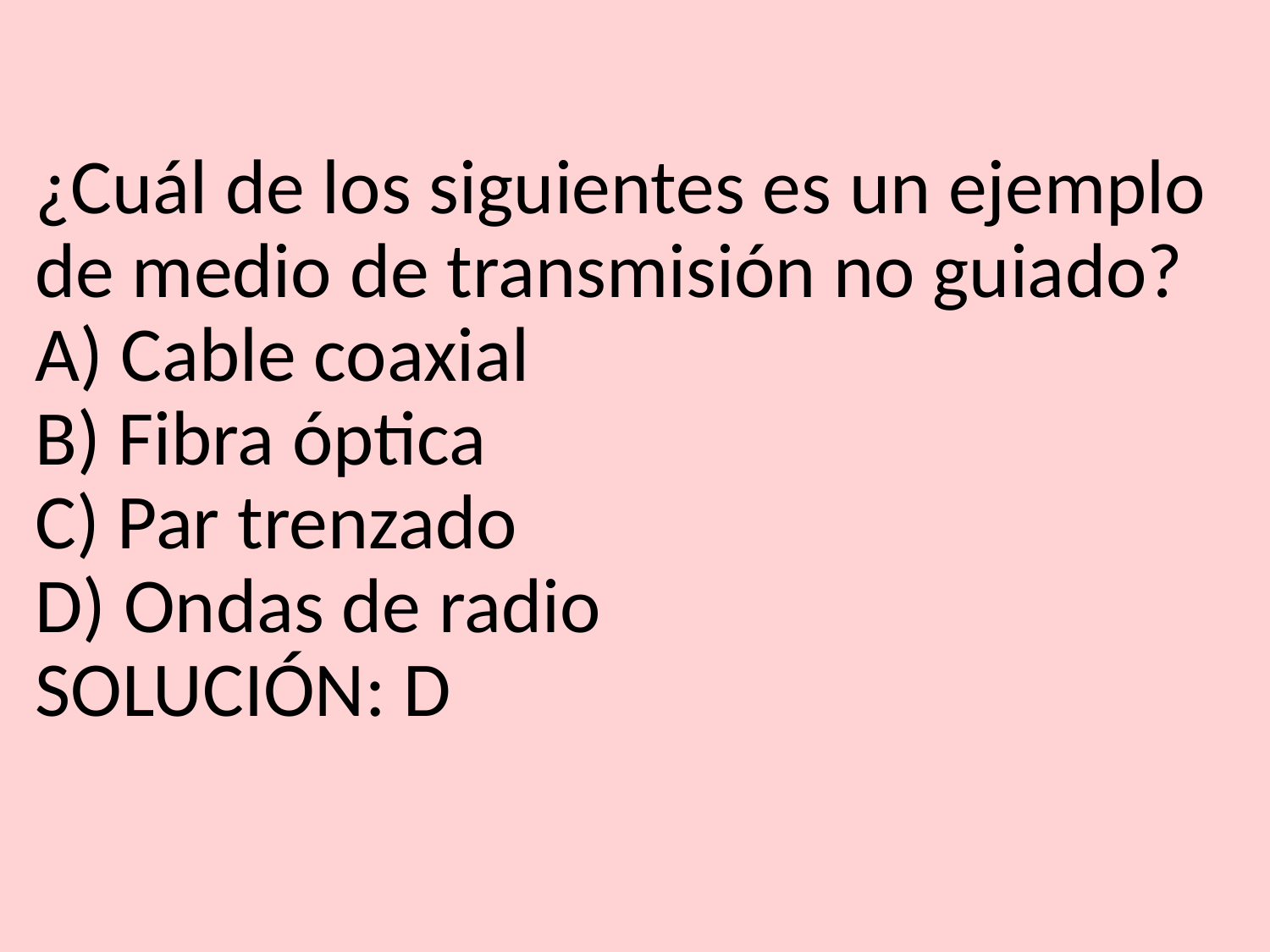

# ¿Cuál de los siguientes es un ejemplo de medio de transmisión no guiado? A) Cable coaxial B) Fibra óptica C) Par trenzado D) Ondas de radio SOLUCIÓN: D